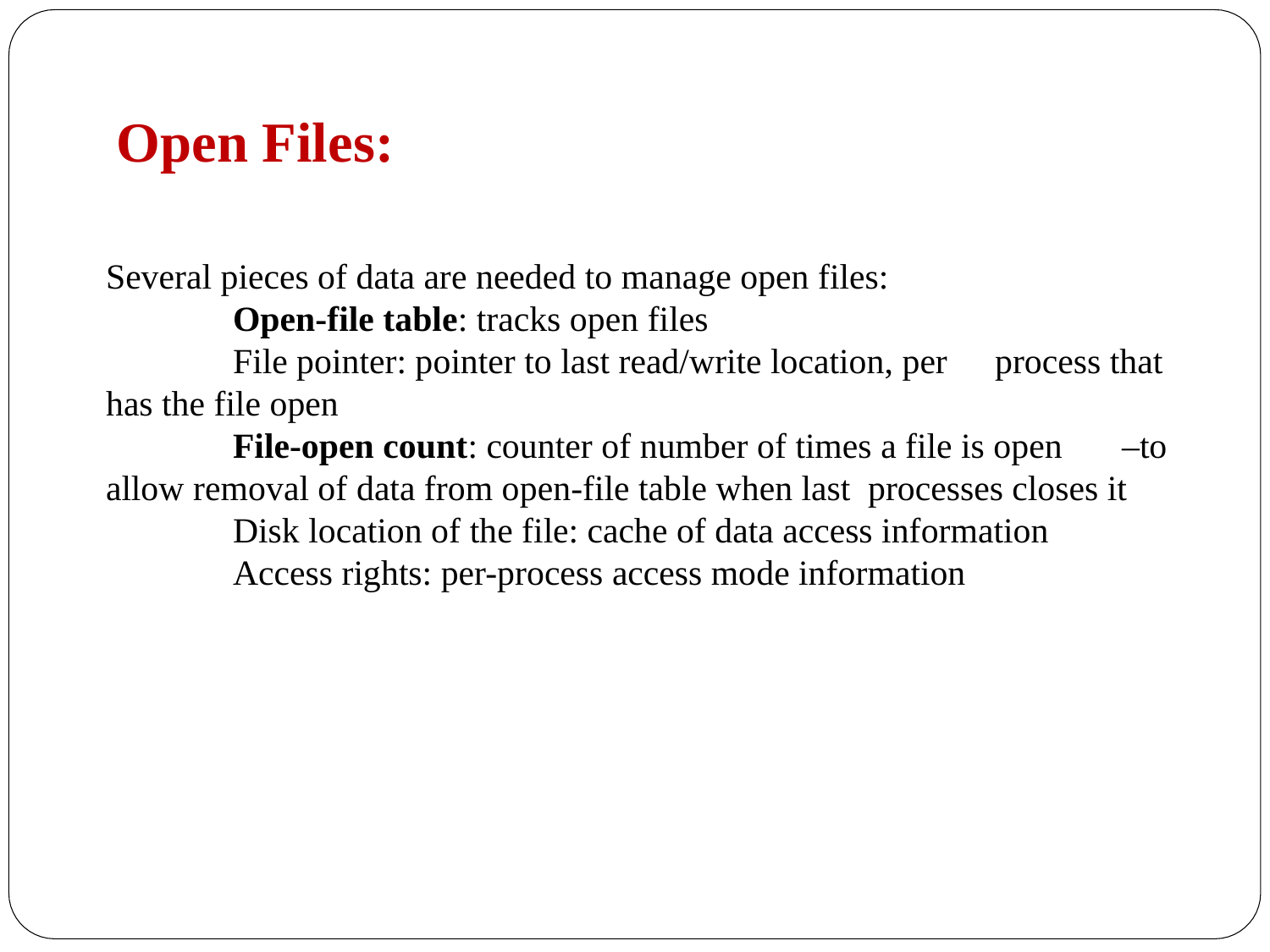

# Open Files:
Several pieces of data are needed to manage open files:
	Open-file table: tracks open files
	File pointer: pointer to last read/write location, per 	process that has the file open
	File-open count: counter of number of times a file is open 	–to allow removal of data from open-file table when last 	processes closes it
	Disk location of the file: cache of data access information
	Access rights: per-process access mode information